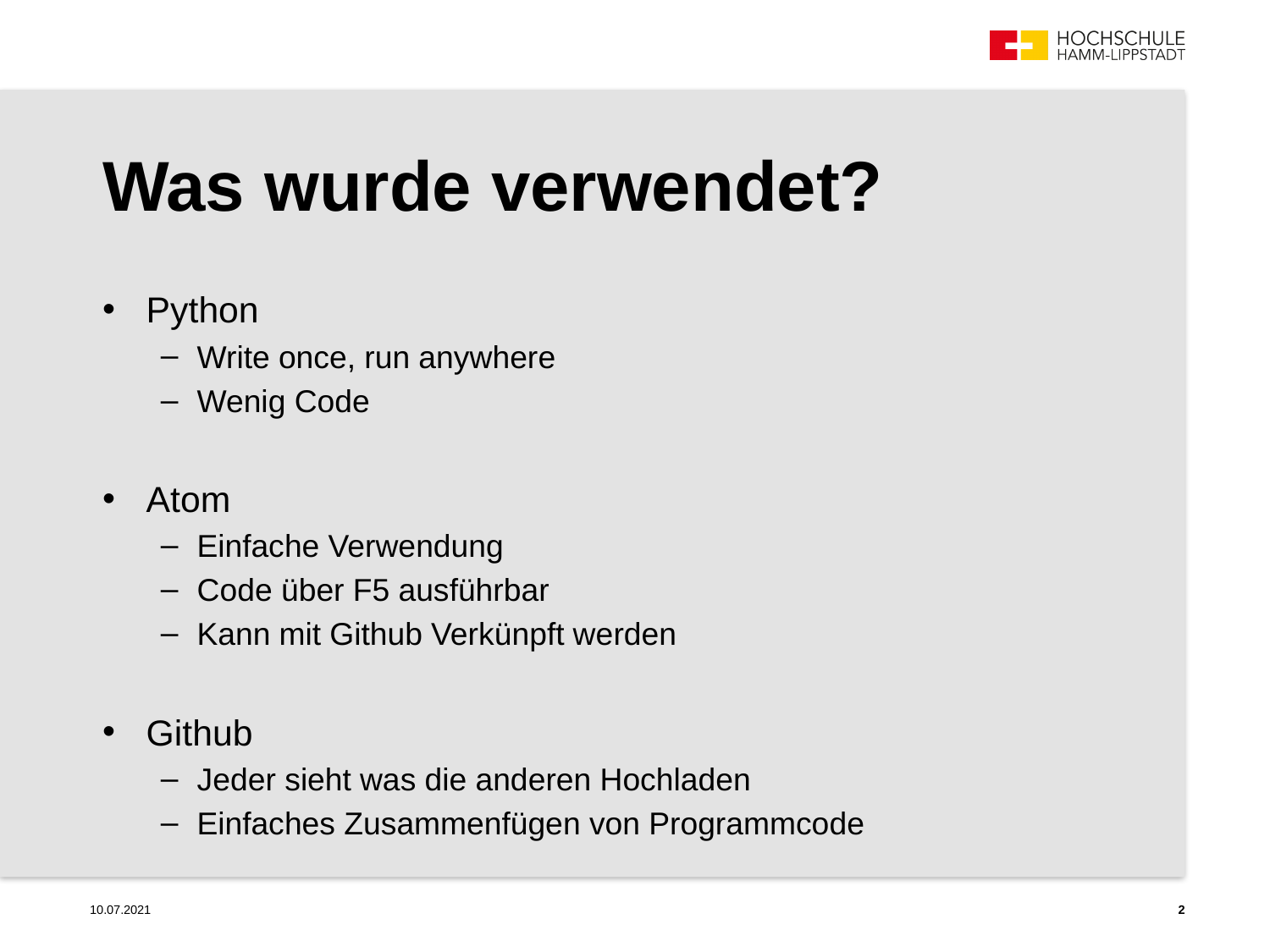

# Was wurde verwendet?
Python
Write once, run anywhere
Wenig Code

Atom
Einfache Verwendung
Code über F5 ausführbar
Kann mit Github Verkünpft werden

Github
Jeder sieht was die anderen Hochladen
Einfaches Zusammenfügen von Programmcode

10.07.2021
2